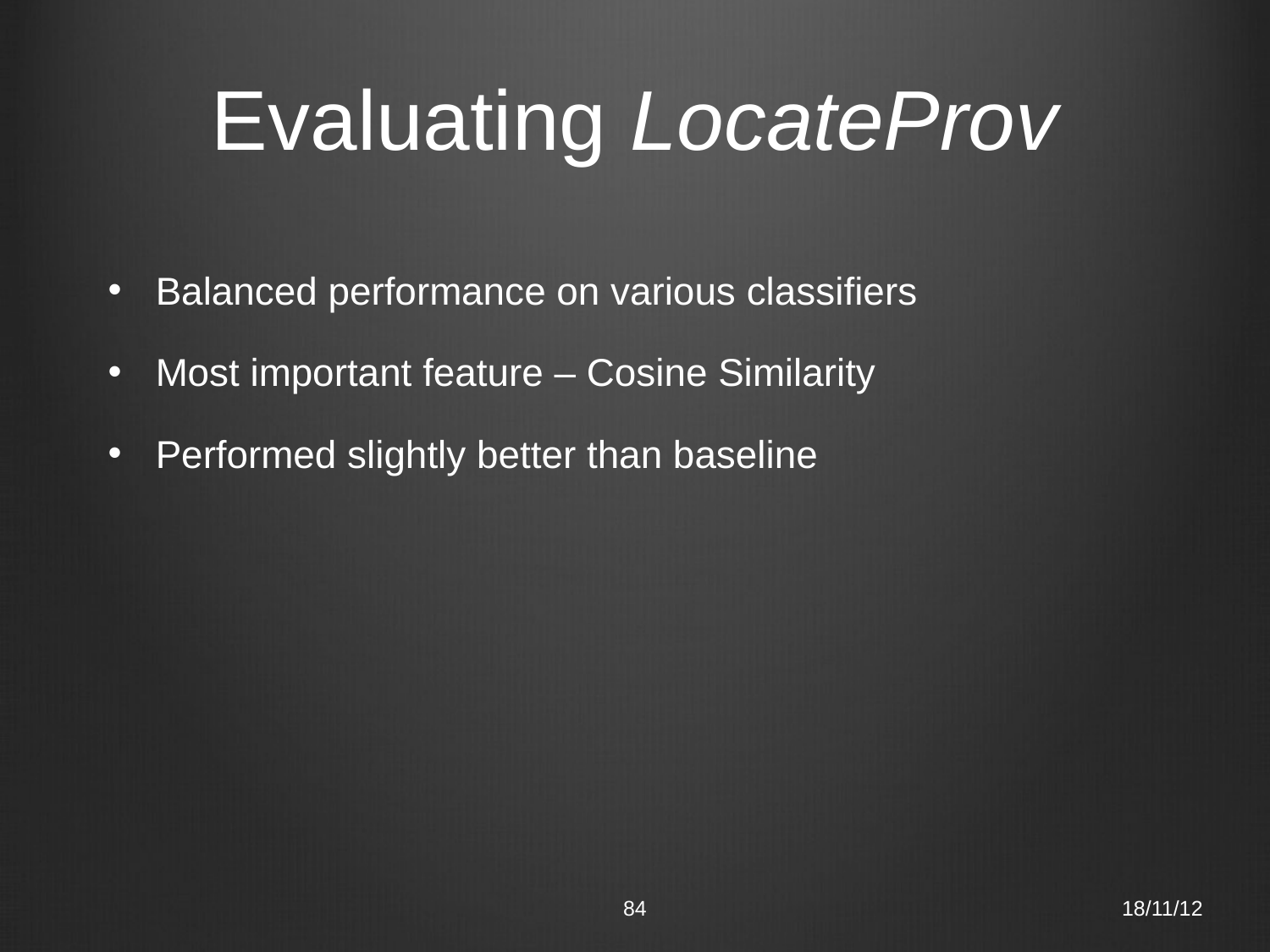

# Evaluating LocateProv
Balanced performance on various classifiers
Most important feature – Cosine Similarity
Performed slightly better than baseline
84
18/11/12